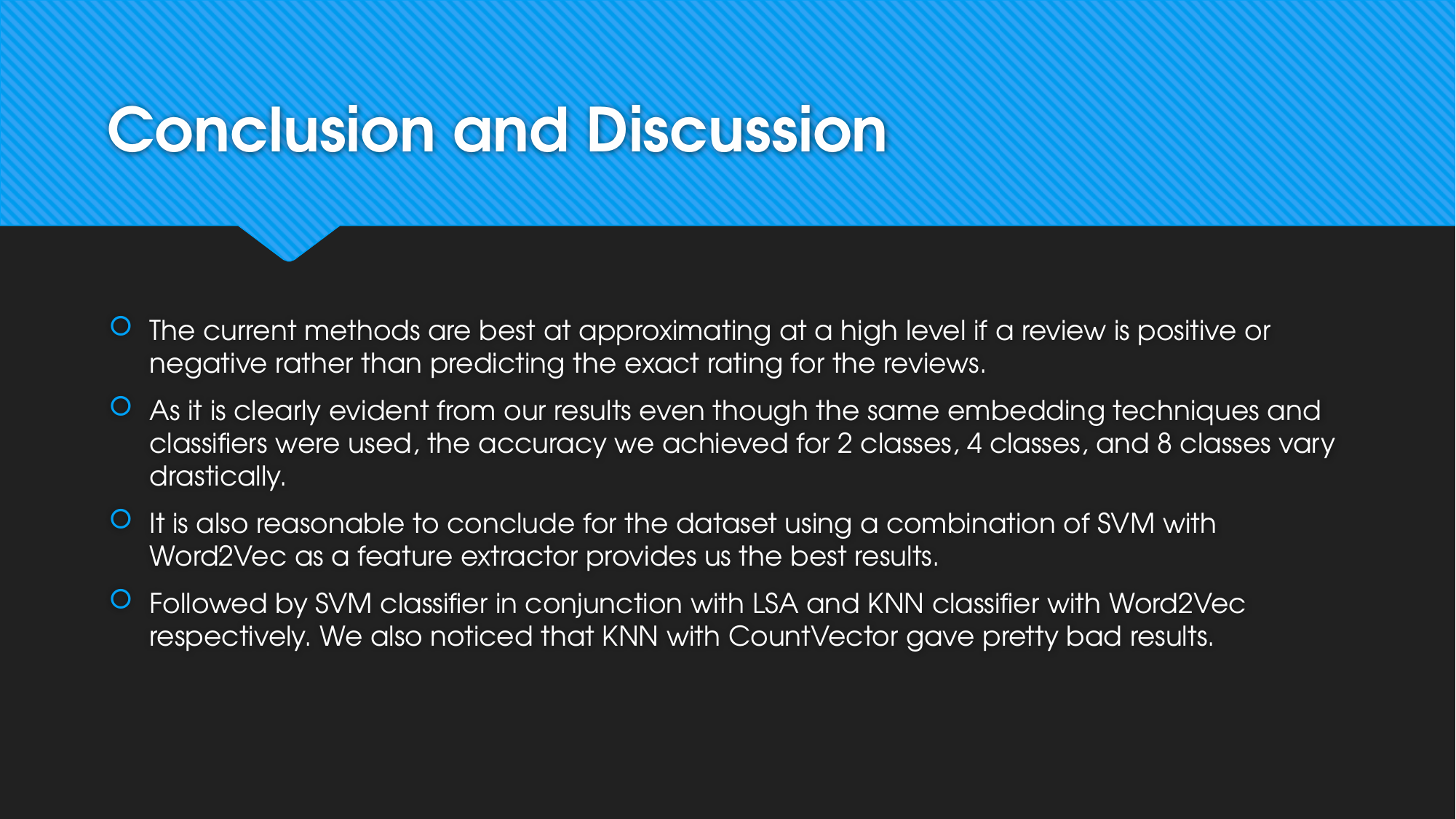

# Conclusion and Discussion
The current methods are best at approximating at a high level if a review is positive or negative rather than predicting the exact rating for the reviews.
As it is clearly evident from our results even though the same embedding techniques and classifiers were used, the accuracy we achieved for 2 classes, 4 classes, and 8 classes vary drastically.
It is also reasonable to conclude for the dataset using a combination of SVM with Word2Vec as a feature extractor provides us the best results.
Followed by SVM classifier in conjunction with LSA and KNN classifier with Word2Vec respectively. We also noticed that KNN with CountVector gave pretty bad results.